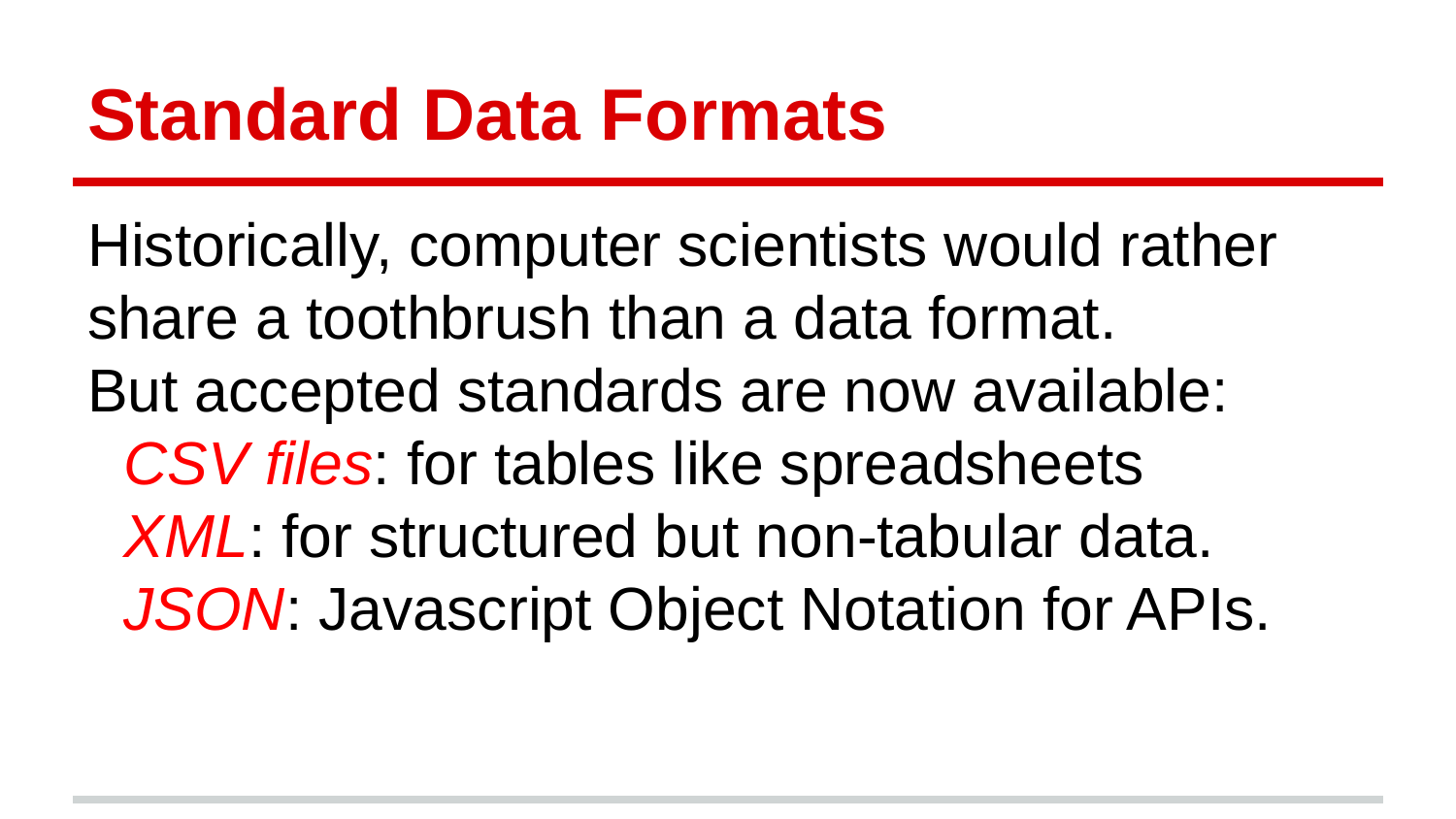

# Standard Data Formats
Historically, computer scientists would rather share a toothbrush than a data format.
But accepted standards are now available:
CSV files: for tables like spreadsheets
XML: for structured but non-tabular data.
JSON: Javascript Object Notation for APIs.